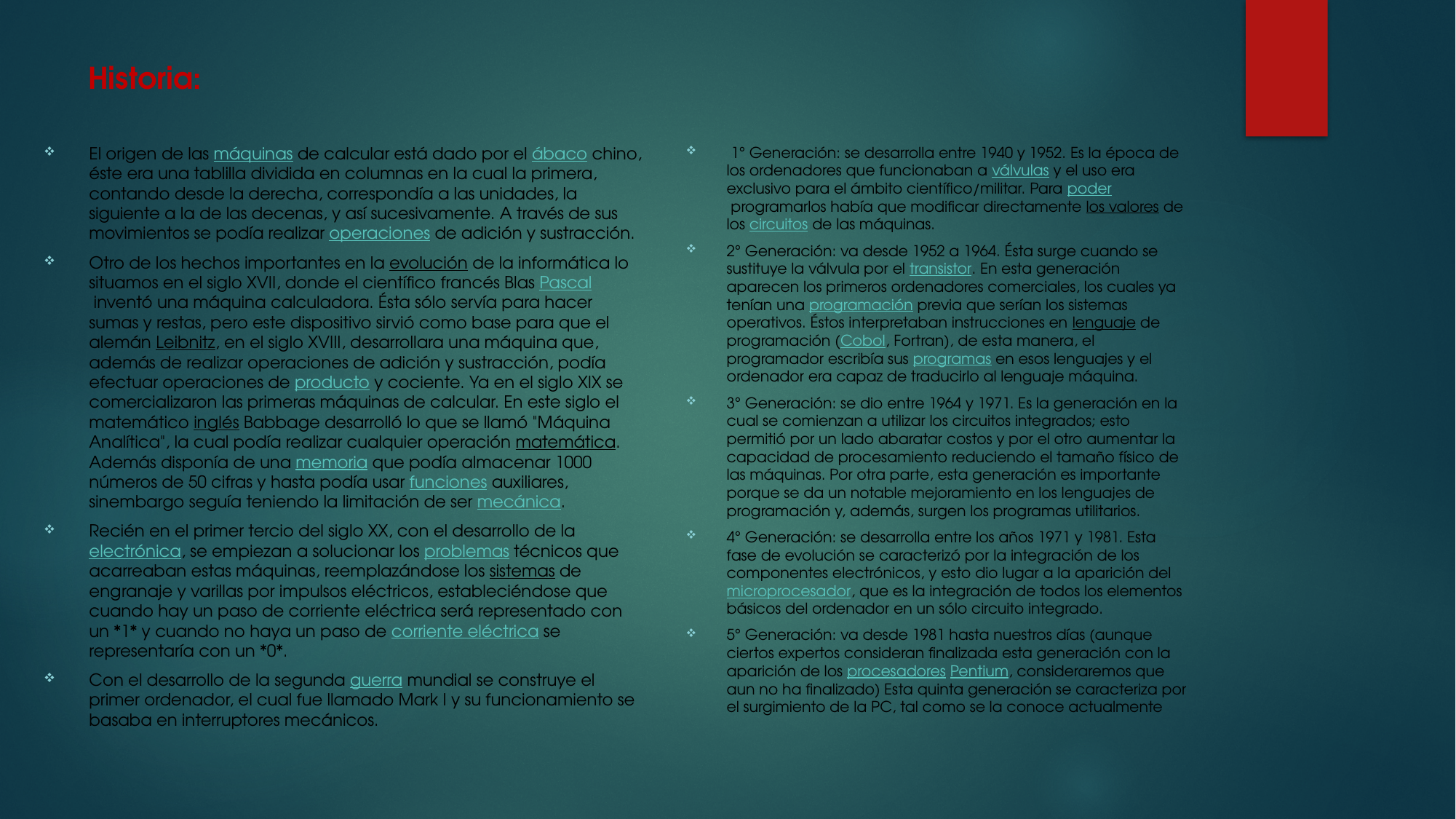

# Historia:
El origen de las máquinas de calcular está dado por el ábaco chino, éste era una tablilla dividida en columnas en la cual la primera, contando desde la derecha, correspondía a las unidades, la siguiente a la de las decenas, y así sucesivamente. A través de sus movimientos se podía realizar operaciones de adición y sustracción.
Otro de los hechos importantes en la evolución de la informática lo situamos en el siglo XVII, donde el científico francés Blas Pascal inventó una máquina calculadora. Ésta sólo servía para hacer sumas y restas, pero este dispositivo sirvió como base para que el alemán Leibnitz, en el siglo XVIII, desarrollara una máquina que, además de realizar operaciones de adición y sustracción, podía efectuar operaciones de producto y cociente. Ya en el siglo XIX se comercializaron las primeras máquinas de calcular. En este siglo el matemático inglés Babbage desarrolló lo que se llamó "Máquina Analítica", la cual podía realizar cualquier operación matemática. Además disponía de una memoria que podía almacenar 1000 números de 50 cifras y hasta podía usar funciones auxiliares, sinembargo seguía teniendo la limitación de ser mecánica.
Recién en el primer tercio del siglo XX, con el desarrollo de la electrónica, se empiezan a solucionar los problemas técnicos que acarreaban estas máquinas, reemplazándose los sistemas de engranaje y varillas por impulsos eléctricos, estableciéndose que cuando hay un paso de corriente eléctrica será representado con un *1* y cuando no haya un paso de corriente eléctrica se representaría con un *0*.
Con el desarrollo de la segunda guerra mundial se construye el primer ordenador, el cual fue llamado Mark I y su funcionamiento se basaba en interruptores mecánicos.

 1° Generación: se desarrolla entre 1940 y 1952. Es la época de los ordenadores que funcionaban a válvulas y el uso era exclusivo para el ámbito científico/militar. Para poder programarlos había que modificar directamente los valores de los circuitos de las máquinas.
2° Generación: va desde 1952 a 1964. Ésta surge cuando se sustituye la válvula por el transistor. En esta generación aparecen los primeros ordenadores comerciales, los cuales ya tenían una programación previa que serían los sistemas operativos. Éstos interpretaban instrucciones en lenguaje de programación (Cobol, Fortran), de esta manera, el programador escribía sus programas en esos lenguajes y el ordenador era capaz de traducirlo al lenguaje máquina.
3° Generación: se dio entre 1964 y 1971. Es la generación en la cual se comienzan a utilizar los circuitos integrados; esto permitió por un lado abaratar costos y por el otro aumentar la capacidad de procesamiento reduciendo el tamaño físico de las máquinas. Por otra parte, esta generación es importante porque se da un notable mejoramiento en los lenguajes de programación y, además, surgen los programas utilitarios.
4° Generación: se desarrolla entre los años 1971 y 1981. Esta fase de evolución se caracterizó por la integración de los componentes electrónicos, y esto dio lugar a la aparición del microprocesador, que es la integración de todos los elementos básicos del ordenador en un sólo circuito integrado.
5° Generación: va desde 1981 hasta nuestros días (aunque ciertos expertos consideran finalizada esta generación con la aparición de los procesadores Pentium, consideraremos que aun no ha finalizado) Esta quinta generación se caracteriza por el surgimiento de la PC, tal como se la conoce actualmente